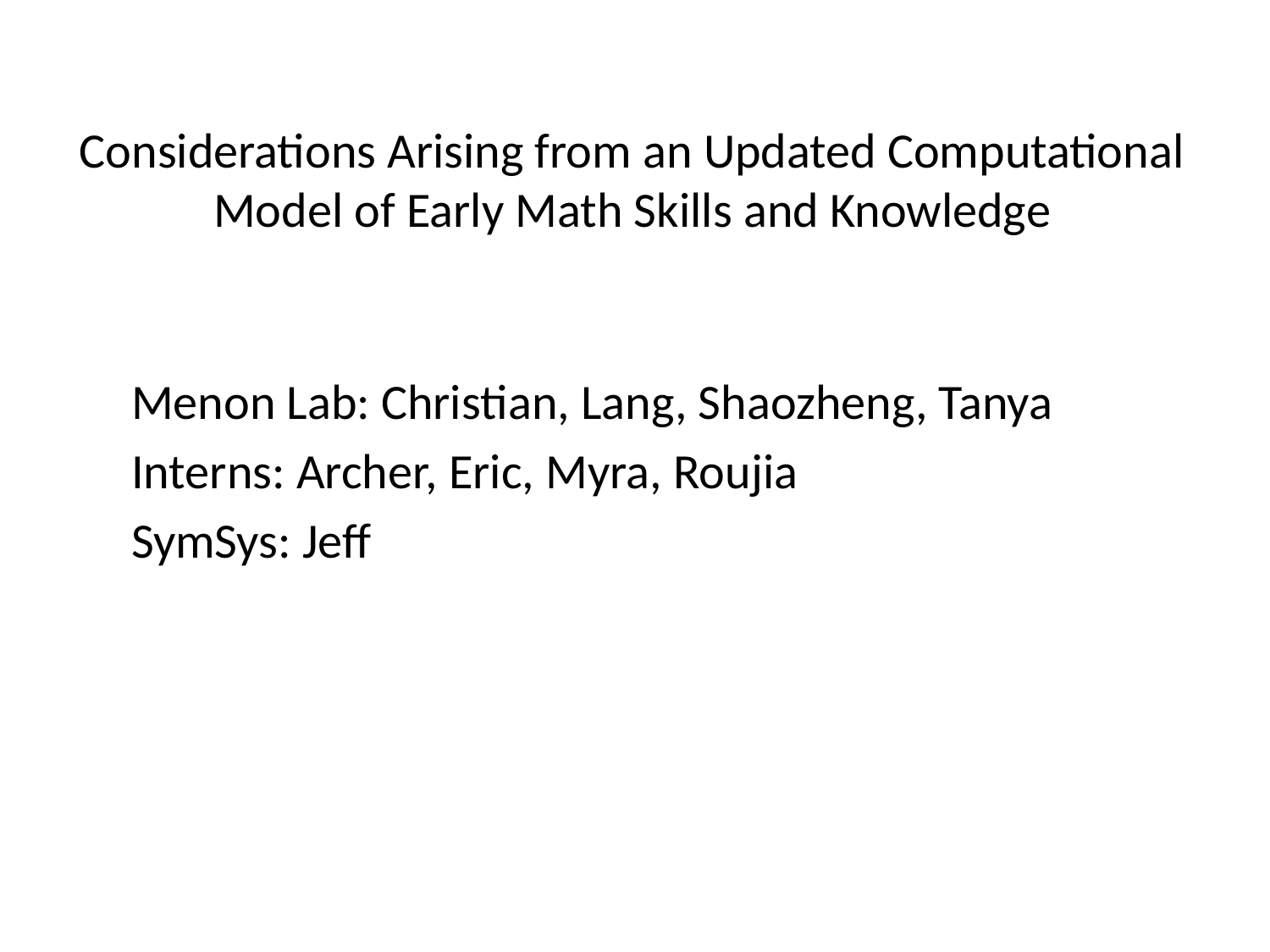

# Considerations Arising from an Updated Computational Model of Early Math Skills and Knowledge
Menon Lab: Christian, Lang, Shaozheng, Tanya
Interns: Archer, Eric, Myra, Roujia
SymSys: Jeff